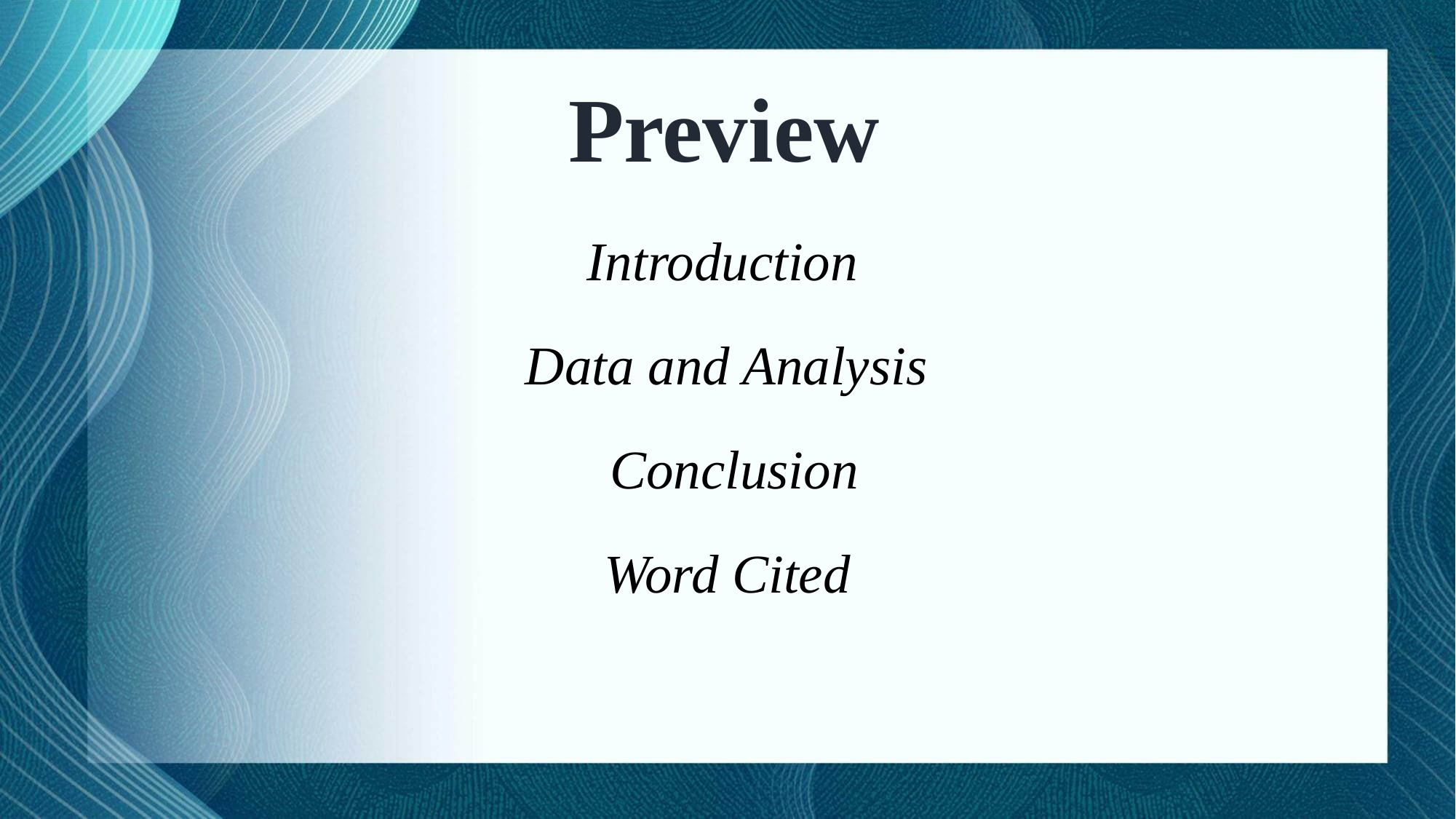

Preview
Introduction
Data and Analysis
Conclusion
Word Cited